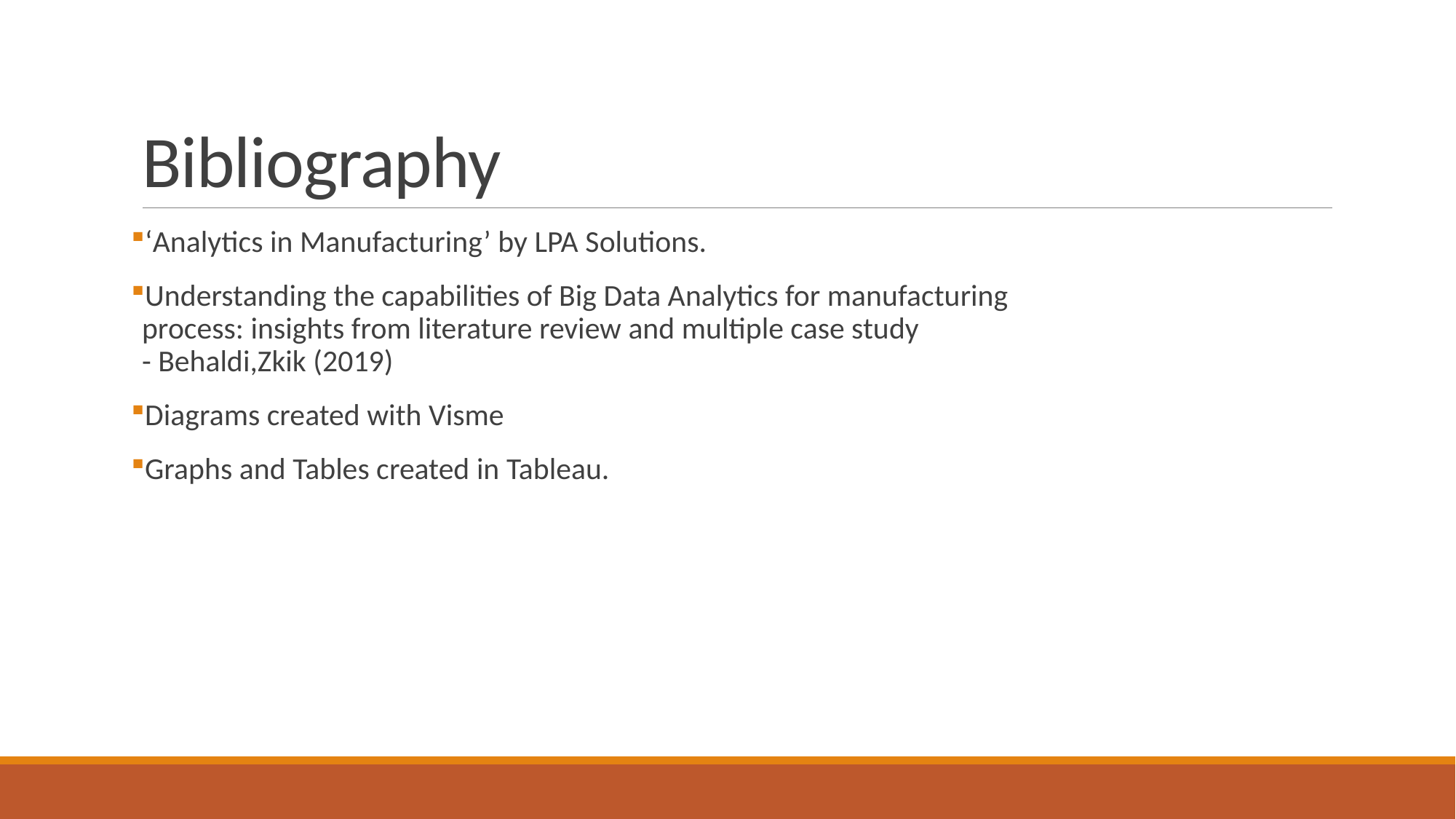

# Bibliography
‘Analytics in Manufacturing’ by LPA Solutions.
Understanding the capabilities of Big Data Analytics for manufacturing
process: insights from literature review and multiple case study
- Behaldi,Zkik (2019)
Diagrams created with Visme
Graphs and Tables created in Tableau.